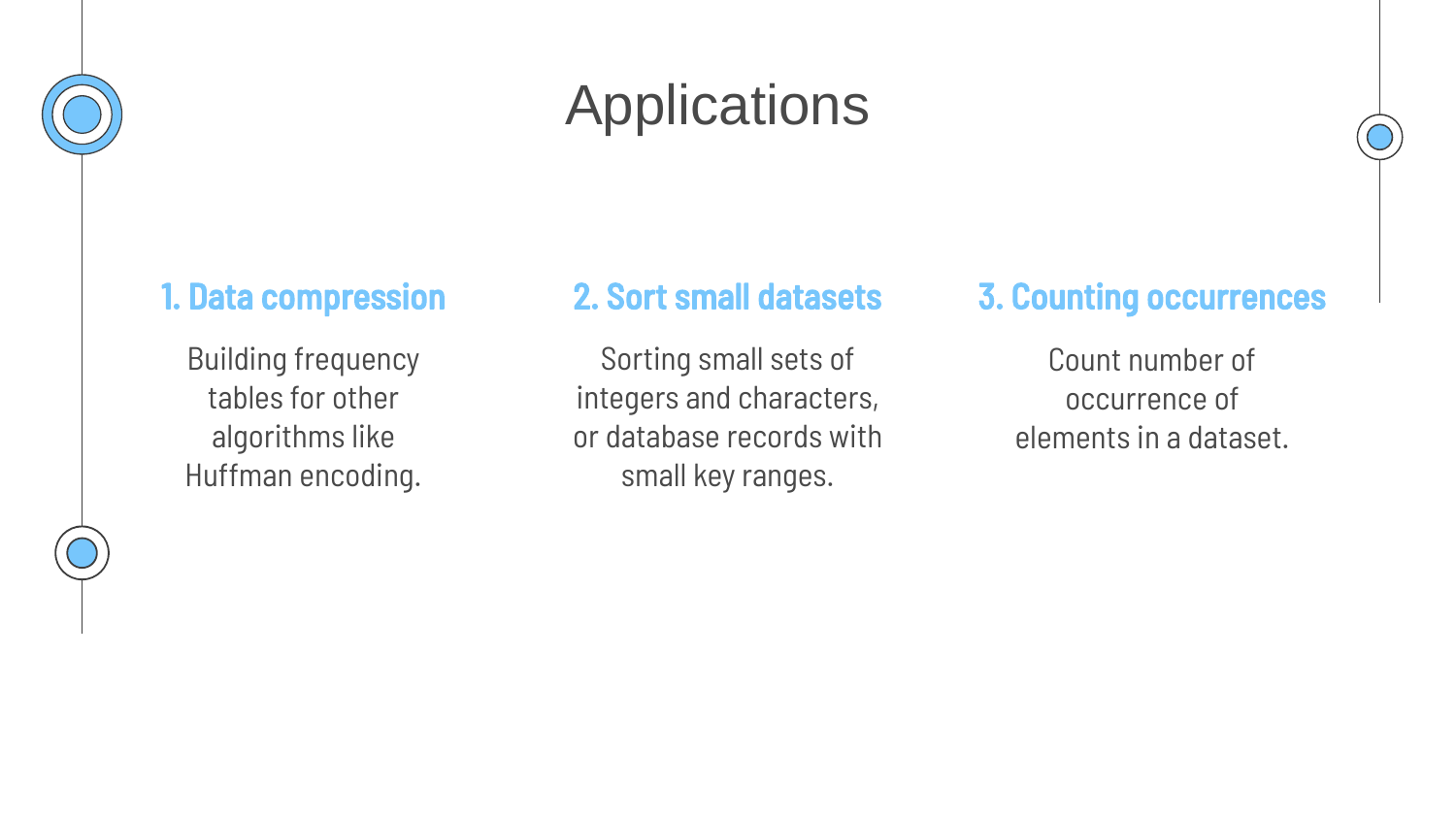

# Applications
1. Data compression
2. Sort small datasets
3. Counting occurrences
Building frequency tables for other algorithms like Huffman encoding.
Sorting small sets of integers and characters, or database records with small key ranges.
Count number of occurrence of elements in a dataset.